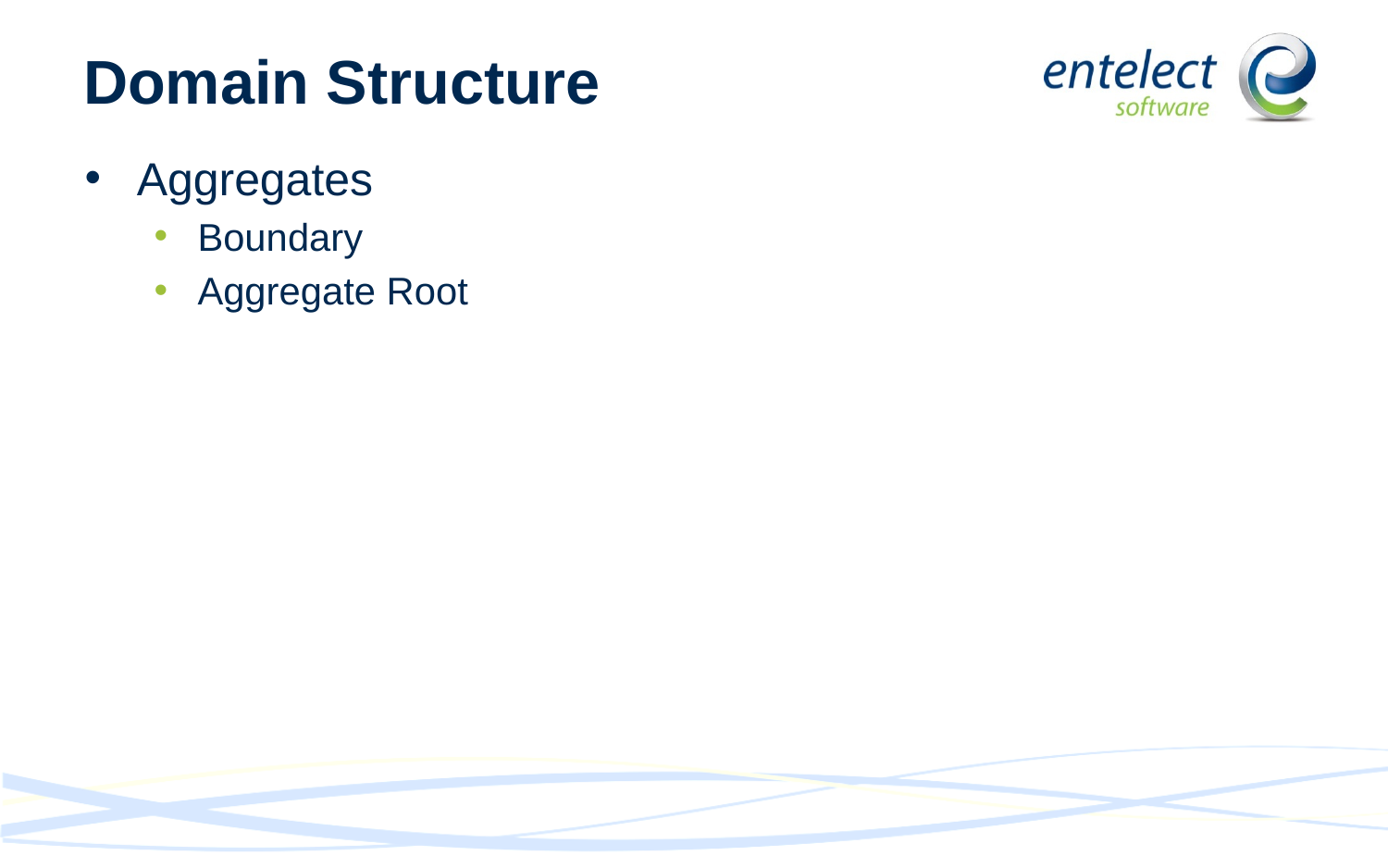

# Domain Structure
Aggregates
Boundary
Aggregate Root